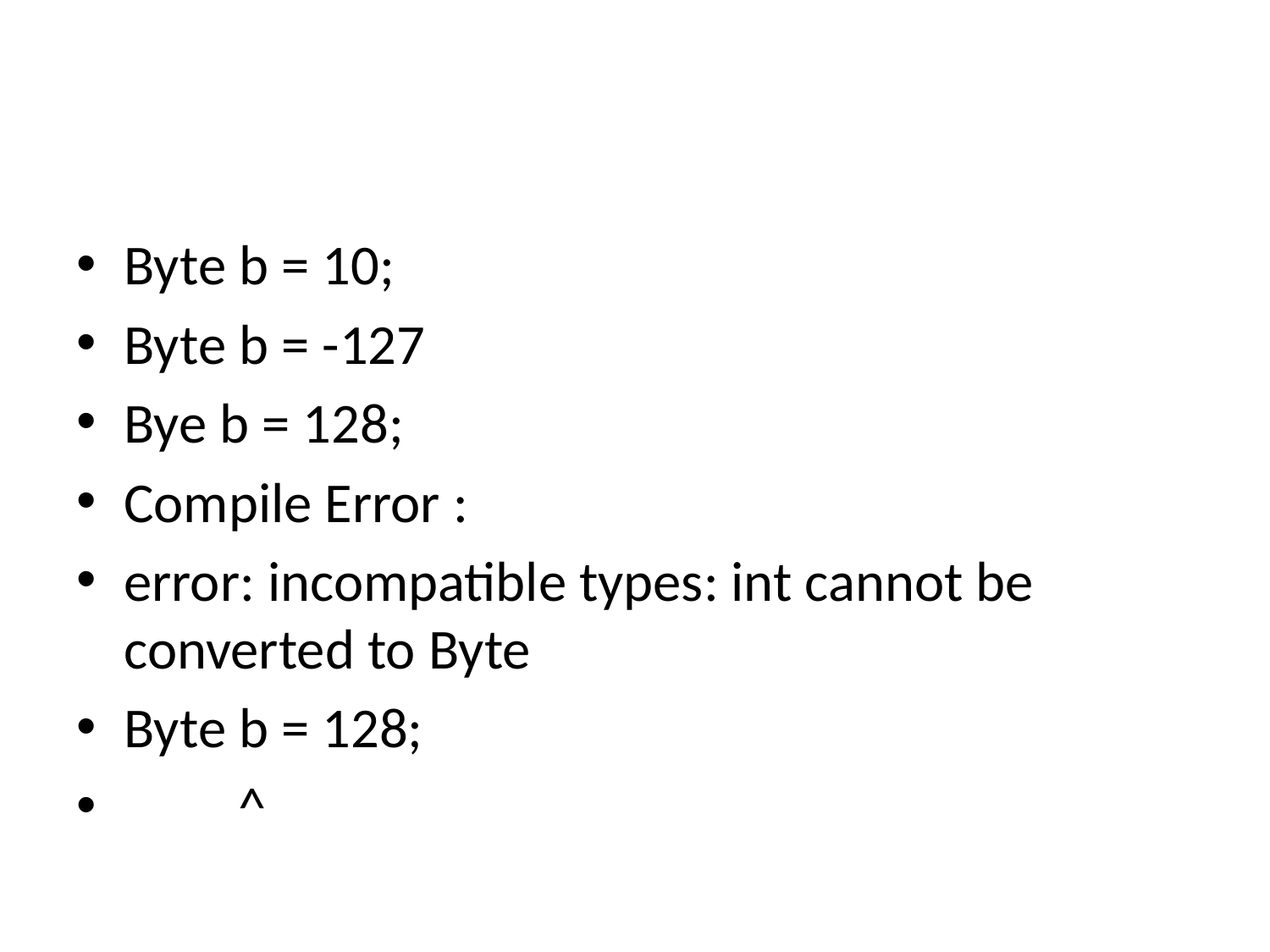

#
Byte b = 10;
Byte b = -127
Bye b = 128;
Compile Error :
error: incompatible types: int cannot be converted to Byte
Byte b = 128;
         ^